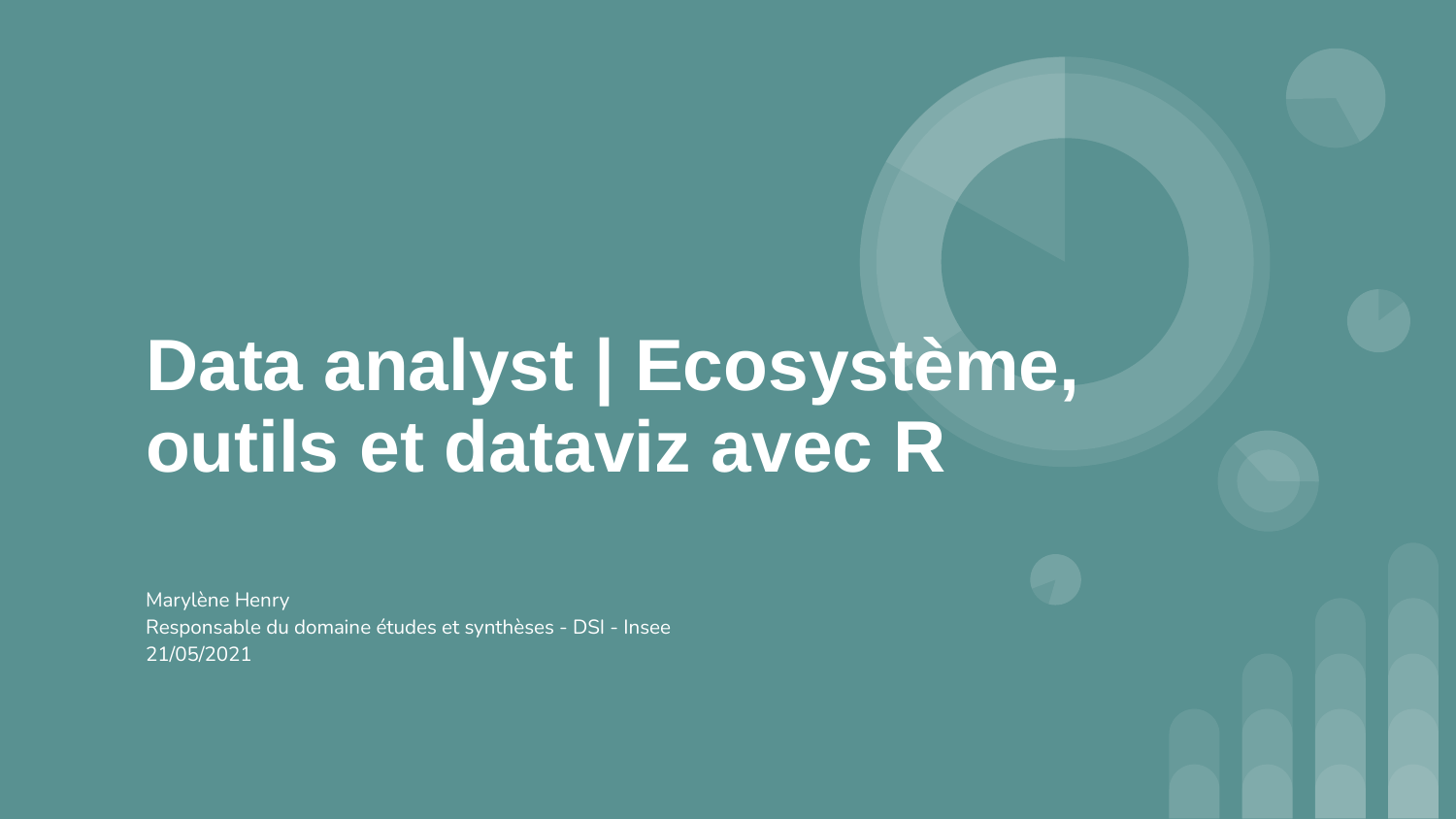

# Data analyst | Ecosystème, outils et dataviz avec R
Marylène Henry
Responsable du domaine études et synthèses - DSI - Insee
21/05/2021